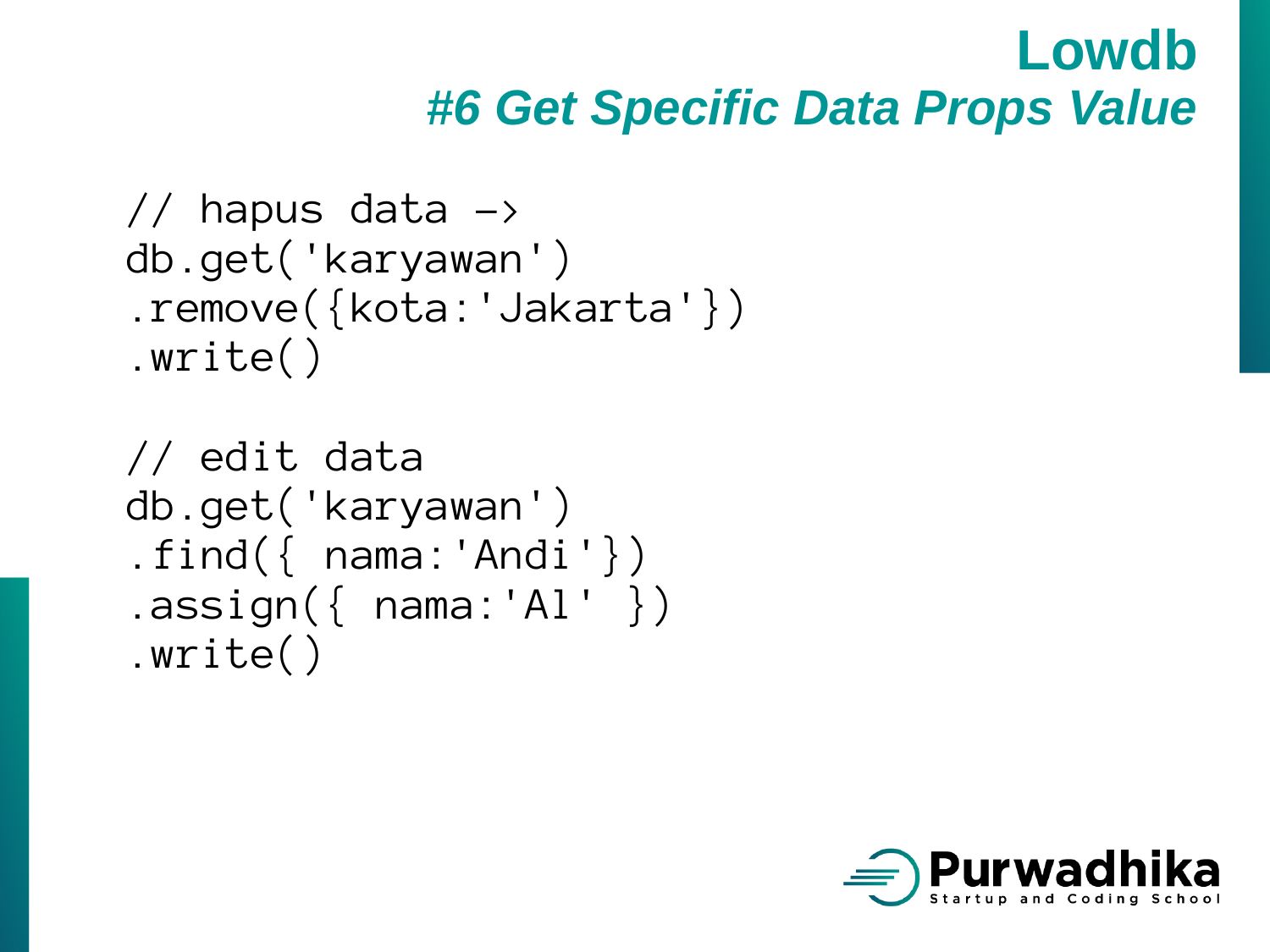

Lowdb
#6 Get Specific Data Props Value

// hapus data ->
db.get('karyawan')
.remove({kota:'Jakarta'})
.write()
// edit data
db.get('karyawan')
.find({ nama:'Andi'})
.assign({ nama:'Al' })
.write()